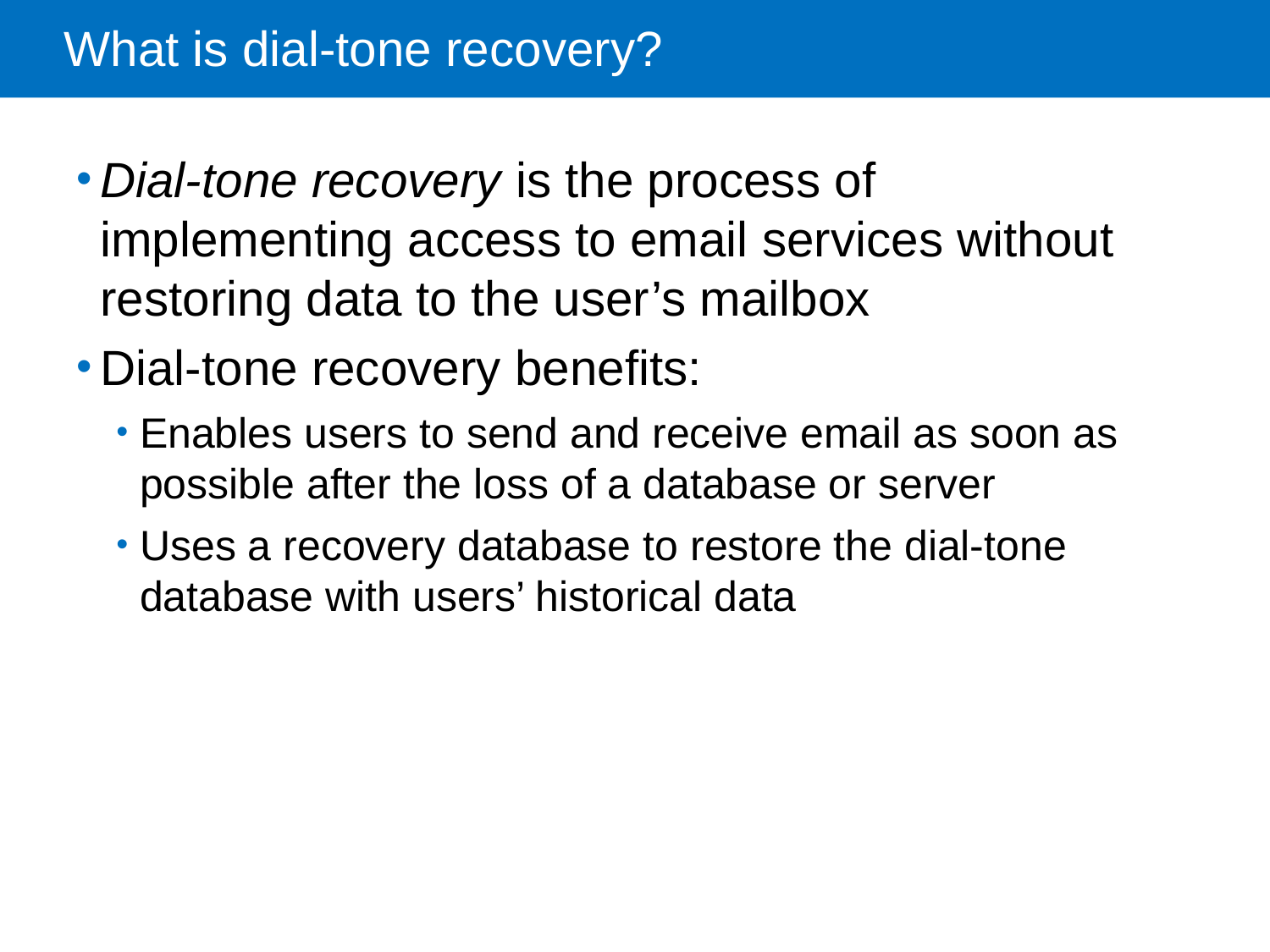

# What is dial-tone recovery?
Dial-tone recovery is the process of implementing access to email services without restoring data to the user’s mailbox
Dial-tone recovery benefits:
Enables users to send and receive email as soon as possible after the loss of a database or server
Uses a recovery database to restore the dial-tone database with users’ historical data